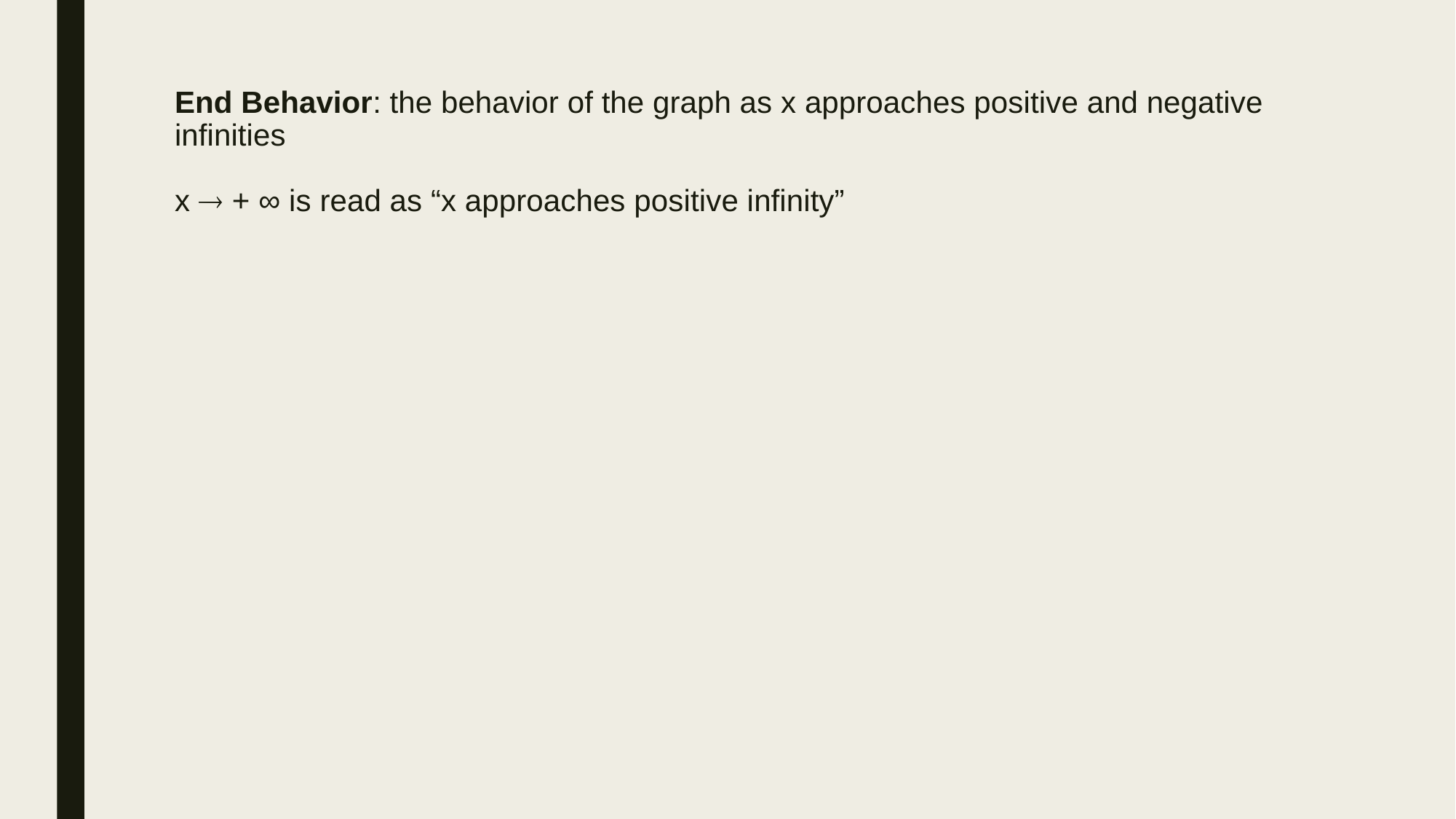

# End Behavior: the behavior of the graph as x approaches positive and negative infinities   x → + ∞ is read as “x approaches positive infinity”